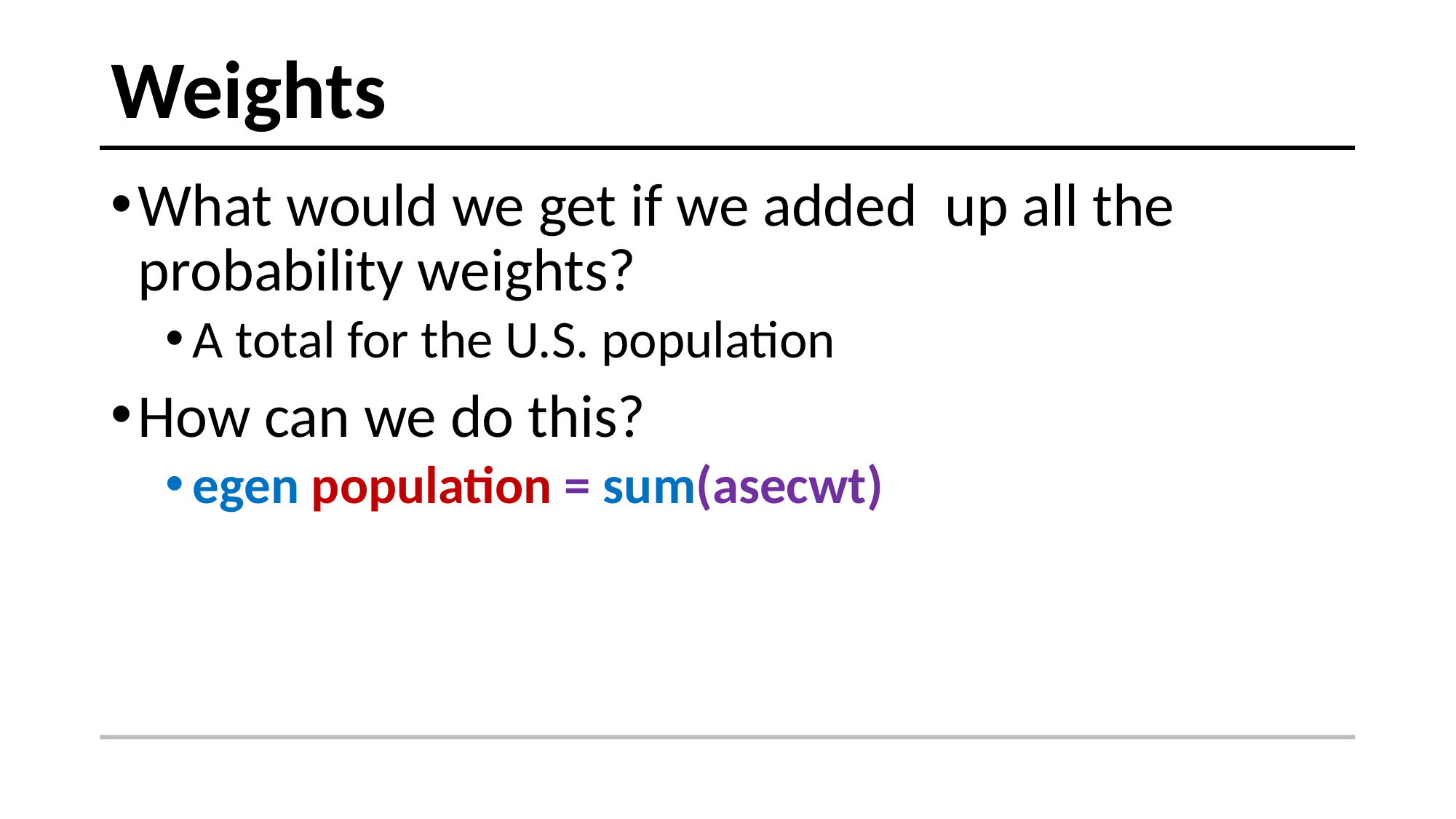

# Weights
What would we get if we added  up all the probability weights?
A total for the U.S. population
How can we do this?
egen population = sum(asecwt)